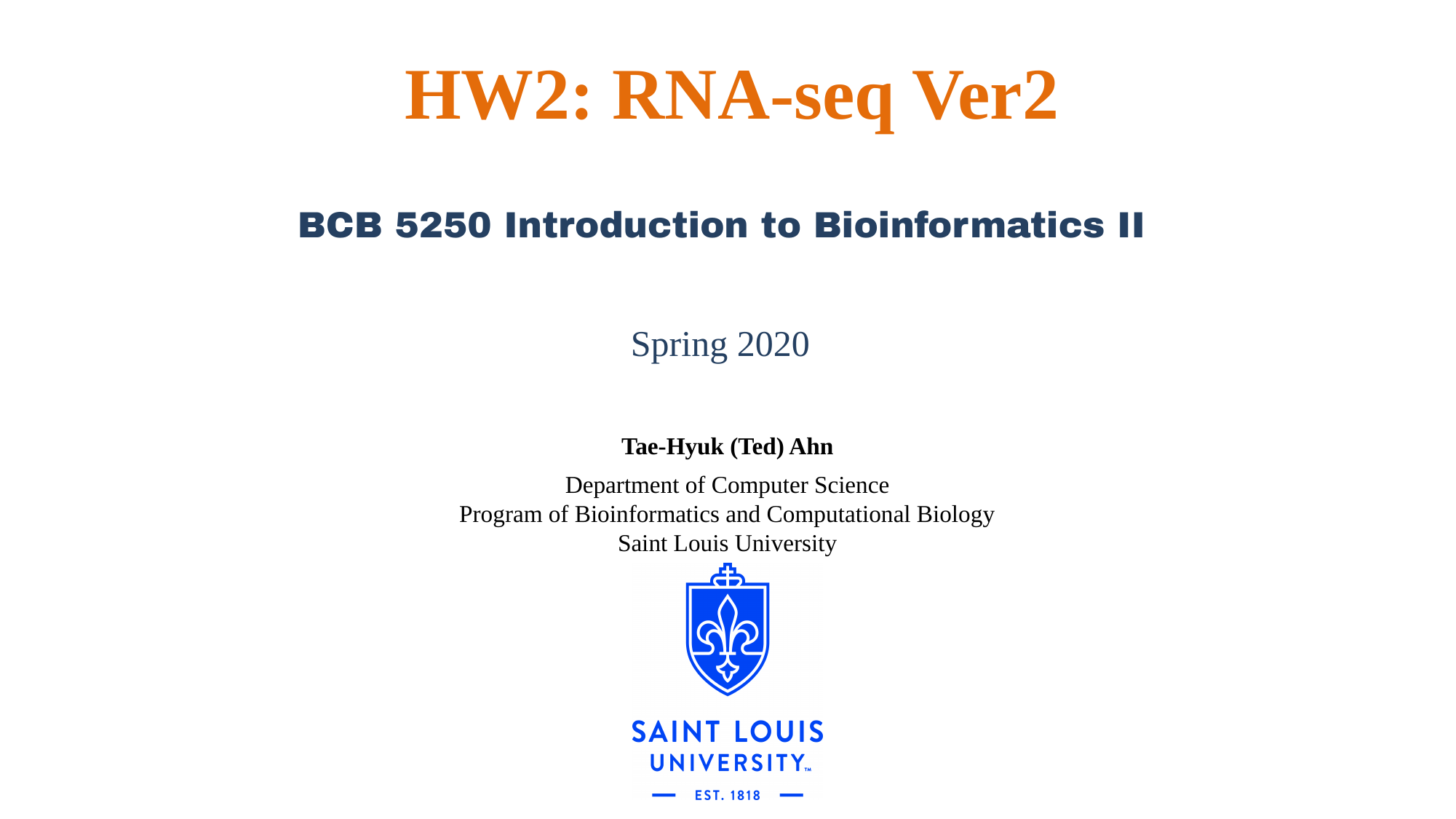

# HW2: RNA-seq Ver2
BCB 5250 Introduction to Bioinformatics II
Spring 2020
Tae-Hyuk (Ted) Ahn

Department of Computer Science
Program of Bioinformatics and Computational Biology
Saint Louis University